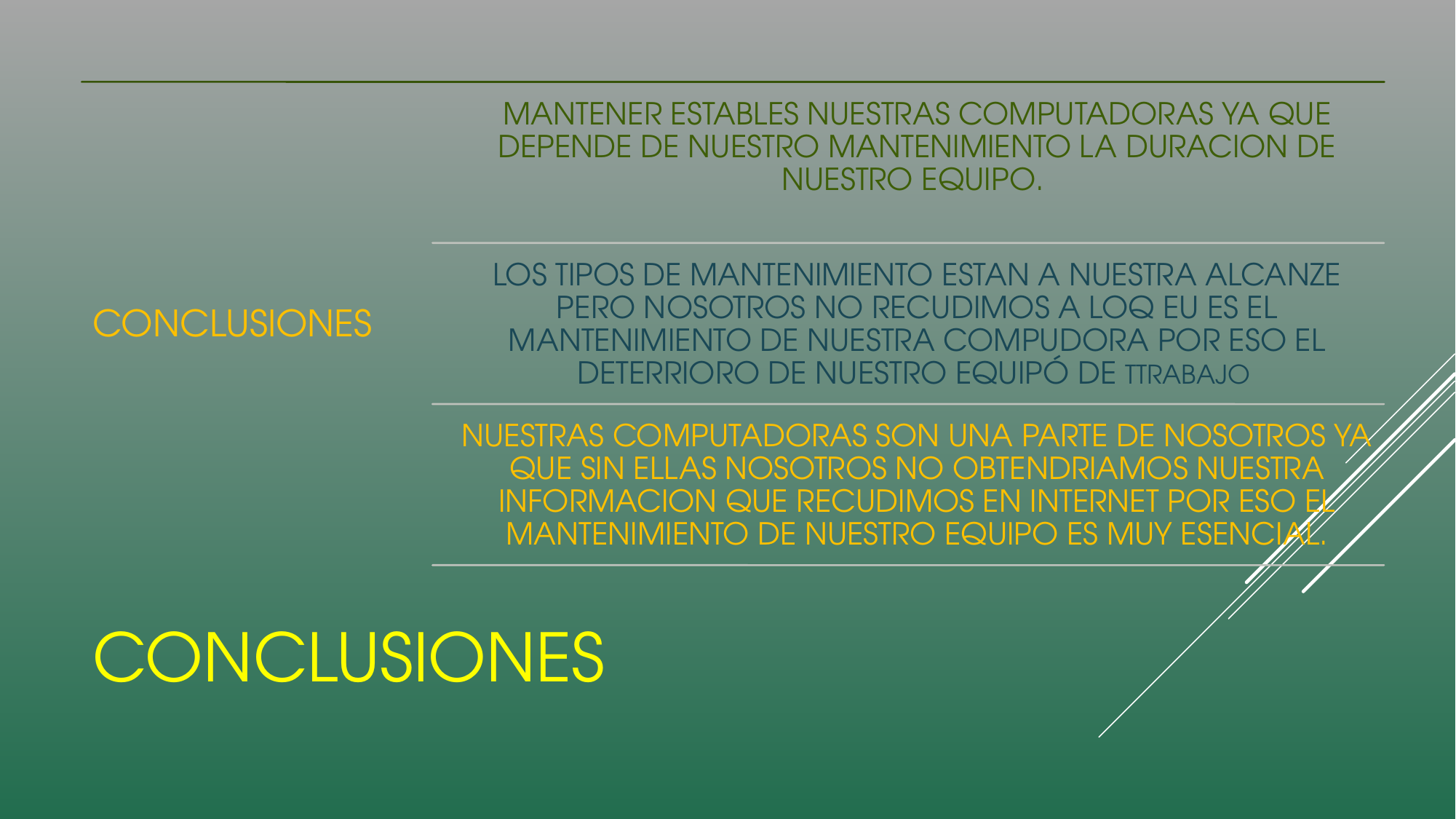

CONCLUSIONES
MANTENER ESTABLES NUESTRAS COMPUTADORAS YA QUE DEPENDE DE NUESTRO MANTENIMIENTO LA DURACION DE NUESTRO EQUIPO.
LOS TIPOS DE MANTENIMIENTO ESTAN A NUESTRA ALCANZE PERO NOSOTROS NO RECUDIMOS A LOQ EU ES EL MANTENIMIENTO DE NUESTRA COMPUDORA POR ESO EL DETERRIORO DE NUESTRO EQUIPÓ DE TTRABAJO
NUESTRAS COMPUTADORAS SON UNA PARTE DE NOSOTROS YA QUE SIN ELLAS NOSOTROS NO OBTENDRIAMOS NUESTRA INFORMACION QUE RECUDIMOS EN INTERNET POR ESO EL MANTENIMIENTO DE NUESTRO EQUIPO ES MUY ESENCIAL.
# CONCLUSIONES